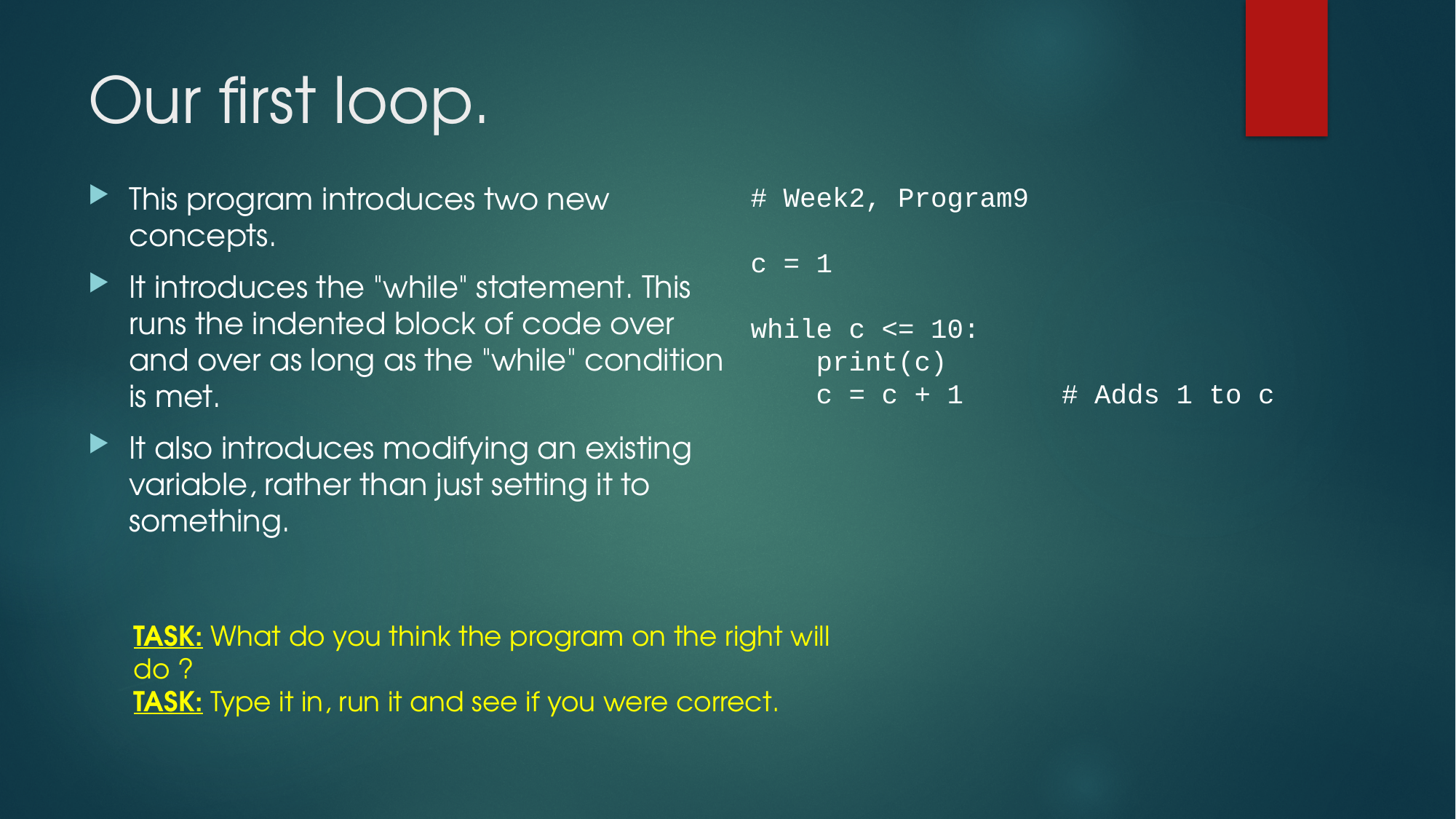

# Our first loop.
This program introduces two new concepts.
It introduces the "while" statement. This runs the indented block of code over and over as long as the "while" condition is met.
It also introduces modifying an existing variable, rather than just setting it to something.

# Week2, Program9

c = 1

while c <= 10:
    print(c)
    c = c + 1      # Adds 1 to c
TASK: What do you think the program on the right will do ?
TASK: Type it in, run it and see if you were correct.